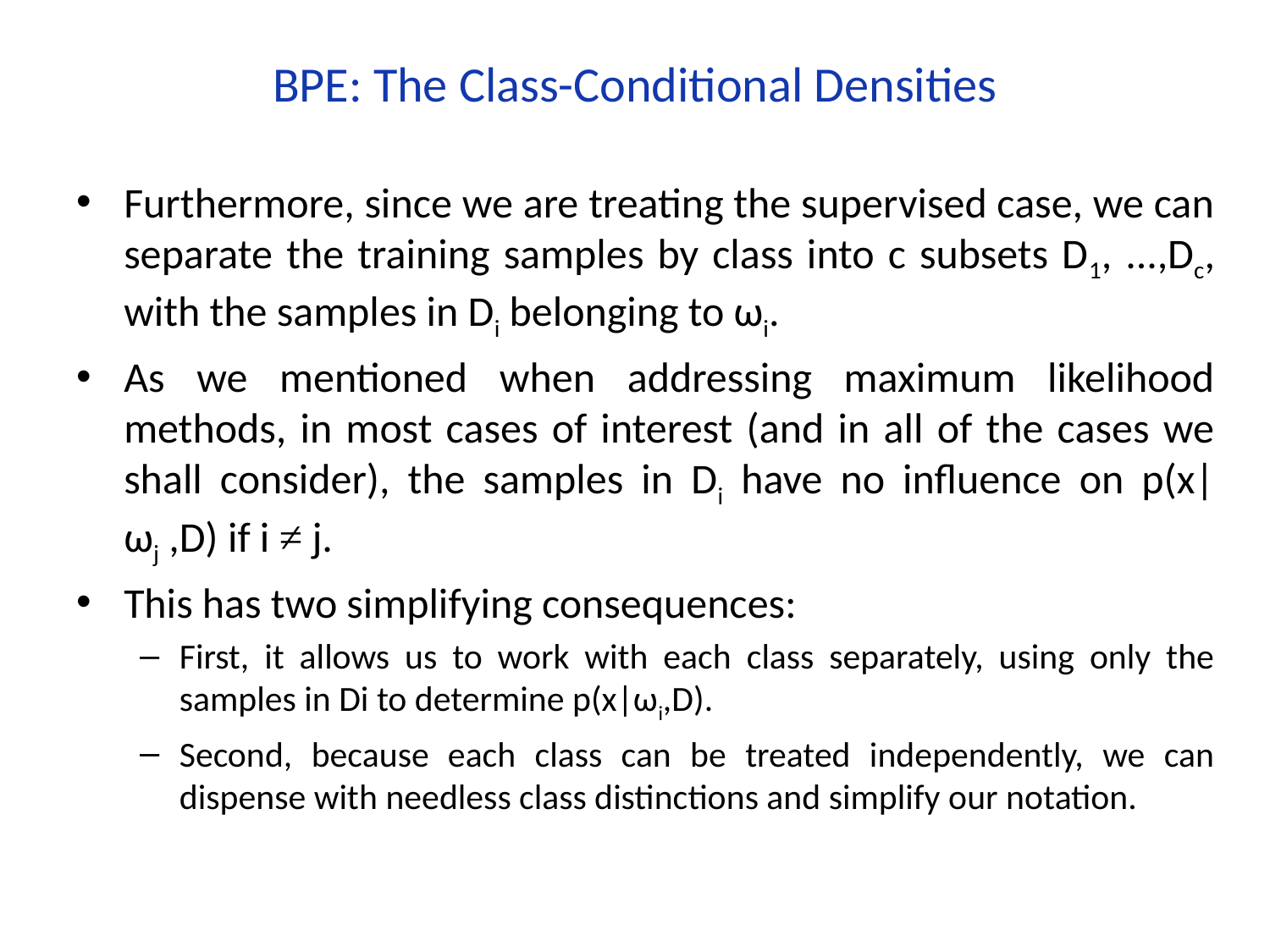

# BPE: The Class-Conditional Densities
Furthermore, since we are treating the supervised case, we can separate the training samples by class into c subsets D1, ...,Dc, with the samples in Di belonging to ωi.
As we mentioned when addressing maximum likelihood methods, in most cases of interest (and in all of the cases we shall consider), the samples in Di have no influence on p(x|ωj ,D) if i ≠ j.
This has two simplifying consequences:
First, it allows us to work with each class separately, using only the samples in Di to determine p(x|ωi,D).
Second, because each class can be treated independently, we can dispense with needless class distinctions and simplify our notation.